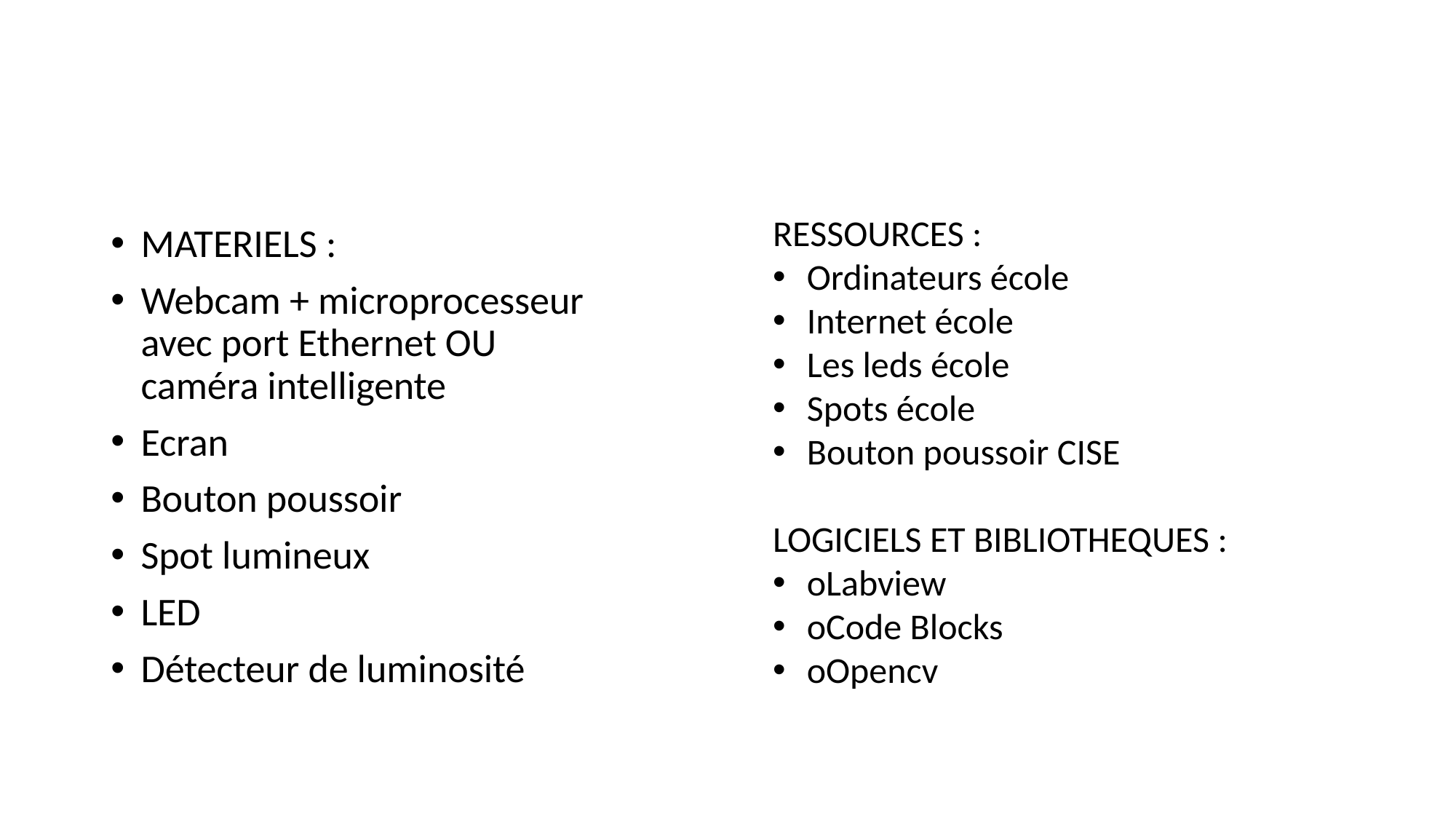

RESSOURCES :
Ordinateurs école
Internet école
Les leds école
Spots école
Bouton poussoir CISE

LOGICIELS ET BIBLIOTHEQUES :
oLabview
oCode Blocks
oOpencv
MATERIELS :
Webcam + microprocesseur avec port Ethernet OU caméra intelligente
Ecran
Bouton poussoir
Spot lumineux
LED
Détecteur de luminosité